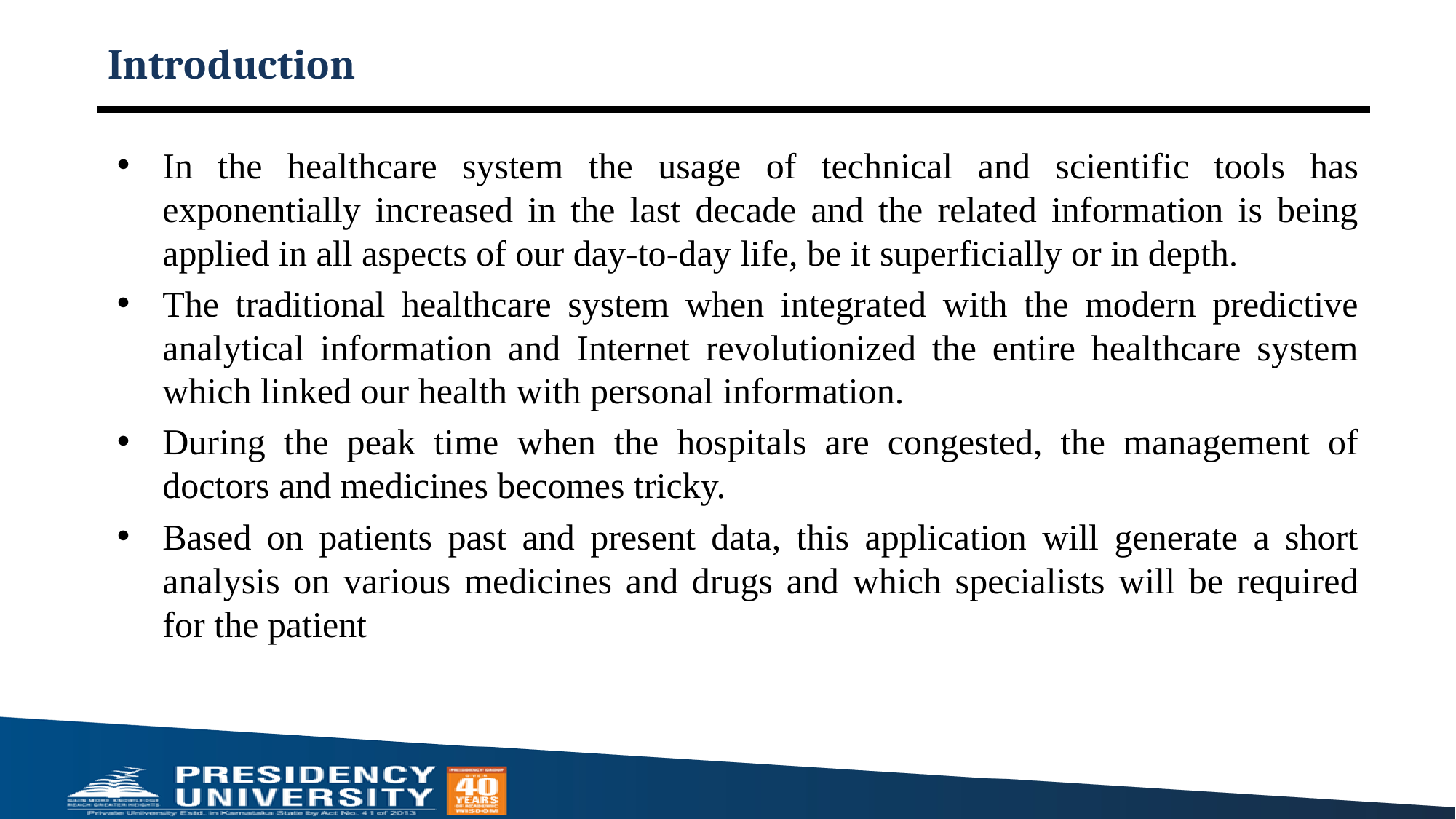

# Introduction
In the healthcare system the usage of technical and scientific tools has exponentially increased in the last decade and the related information is being applied in all aspects of our day-to-day life, be it superficially or in depth.
The traditional healthcare system when integrated with the modern predictive analytical information and Internet revolutionized the entire healthcare system which linked our health with personal information.
During the peak time when the hospitals are congested, the management of doctors and medicines becomes tricky.
Based on patients past and present data, this application will generate a short analysis on various medicines and drugs and which specialists will be required for the patient